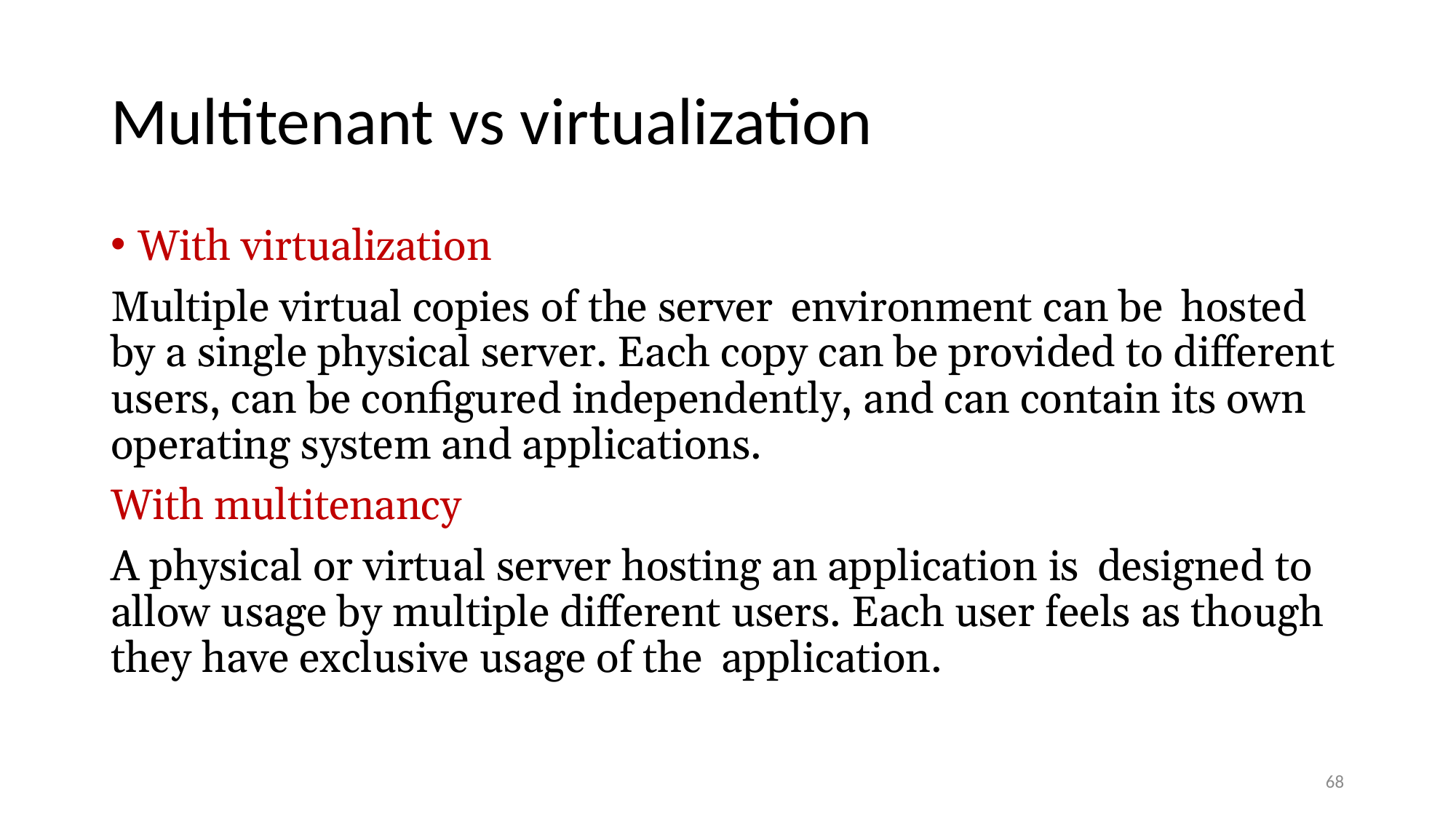

# Multitenant vs virtualization
With virtualization
Multiple virtual copies of the server environment can be hosted by a single physical server. Each copy can be provided to different users, can be configured independently, and can contain its own operating system and applications.
With multitenancy
A physical or virtual server hosting an application is designed to allow usage by multiple different users. Each user feels as though they have exclusive usage of the application.
68